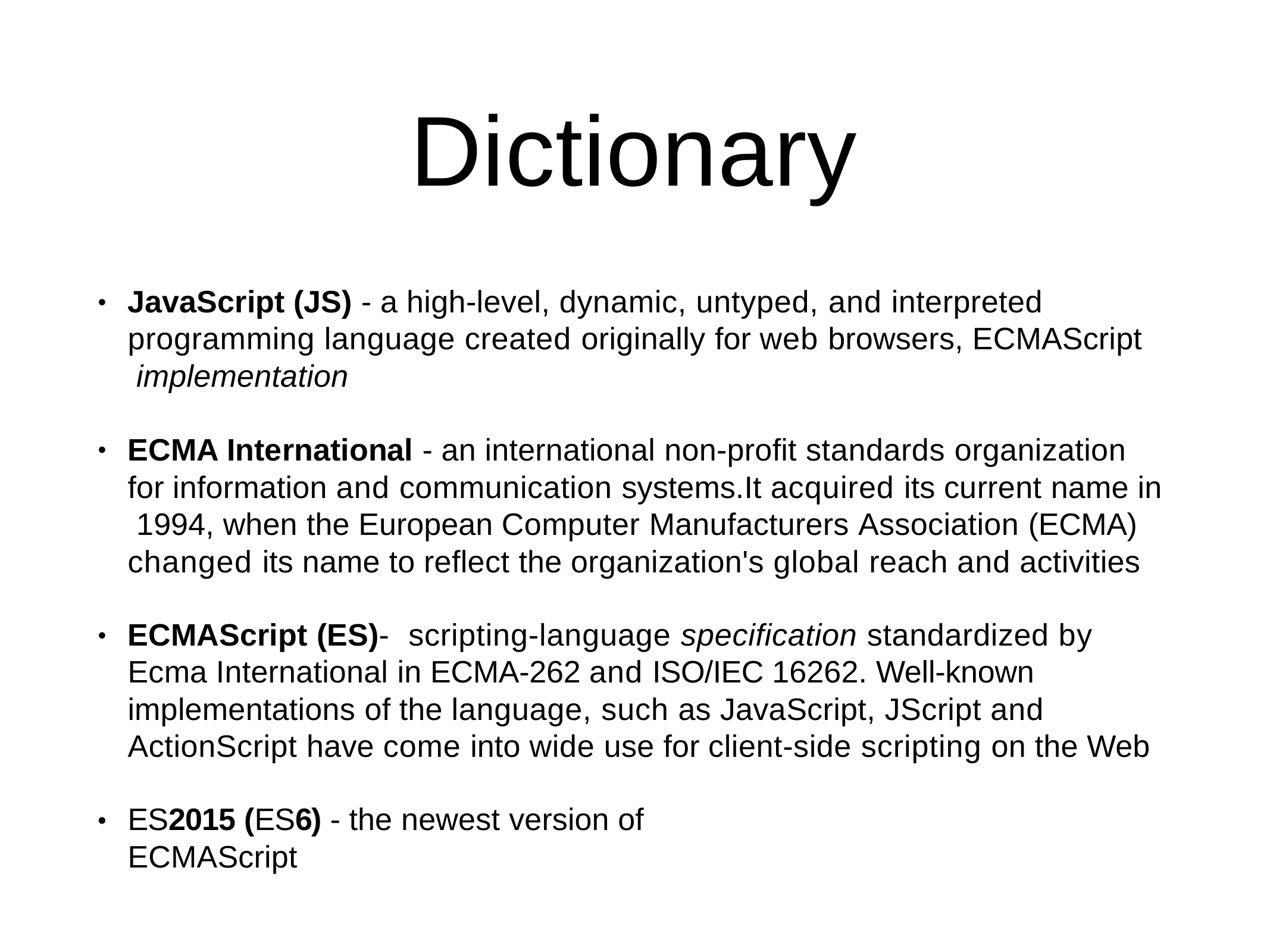

# Dictionary
JavaScript (JS) - a high-level, dynamic, untyped, and interpreted  programming language created originally for web browsers, ECMAScript  implementation
•
ECMA International - an international non-profit standards organization  for information and communication systems.It acquired its current name in  1994, when the European Computer Manufacturers Association (ECMA)  changed its name to reflect the organization's global reach and activities
•
ECMAScript (ES)-	scripting-language specification standardized by  Ecma International in ECMA-262 and ISO/IEC 16262. Well-known  implementations of the language, such as JavaScript, JScript and  ActionScript have come into wide use for client-side scripting on the Web
•
ES2015 (ES6) - the newest version of ECMAScript
•